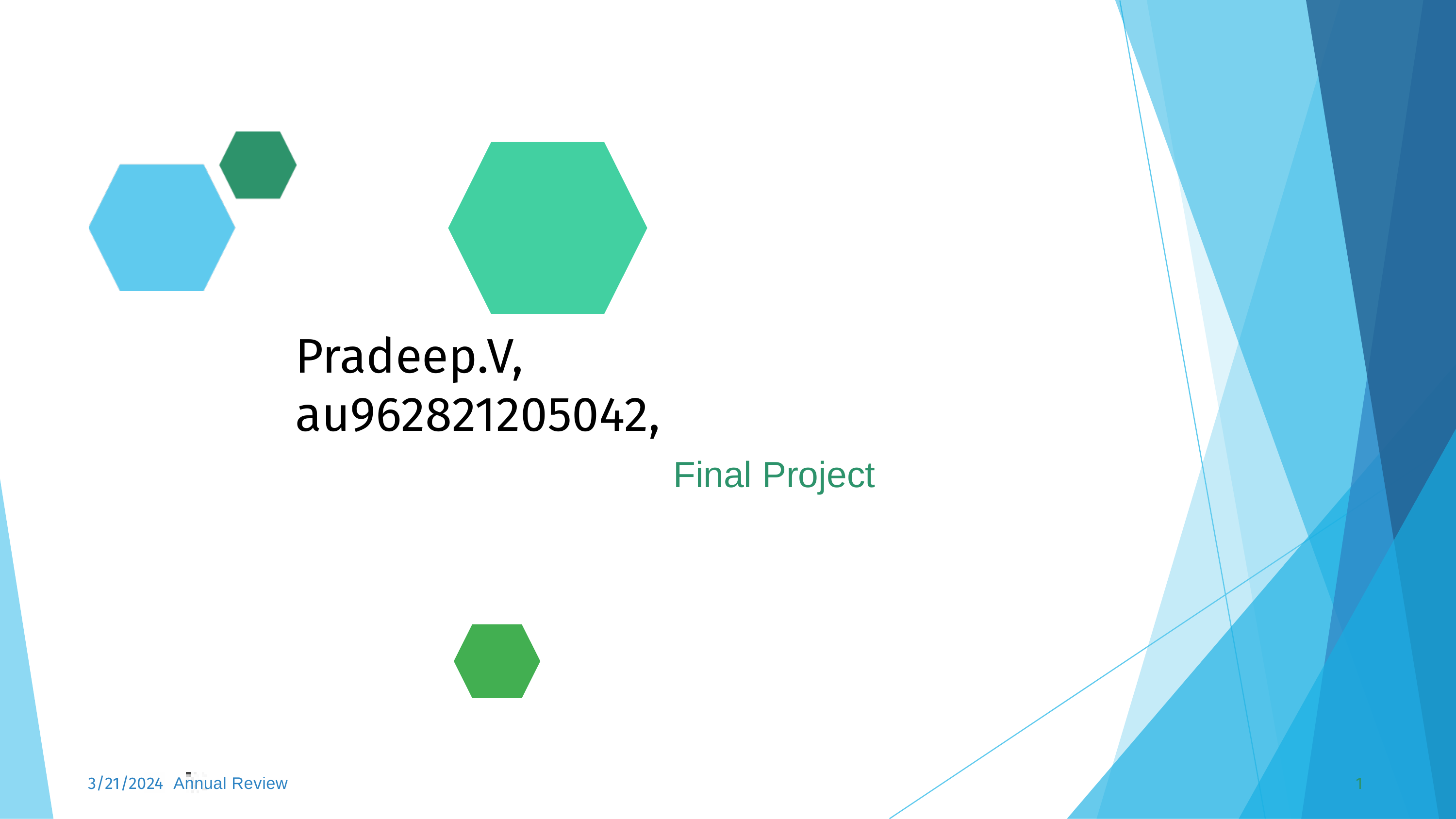

Pradeep.V,
au962821205042,

Final Project

3/21/2024  Annual Review
1